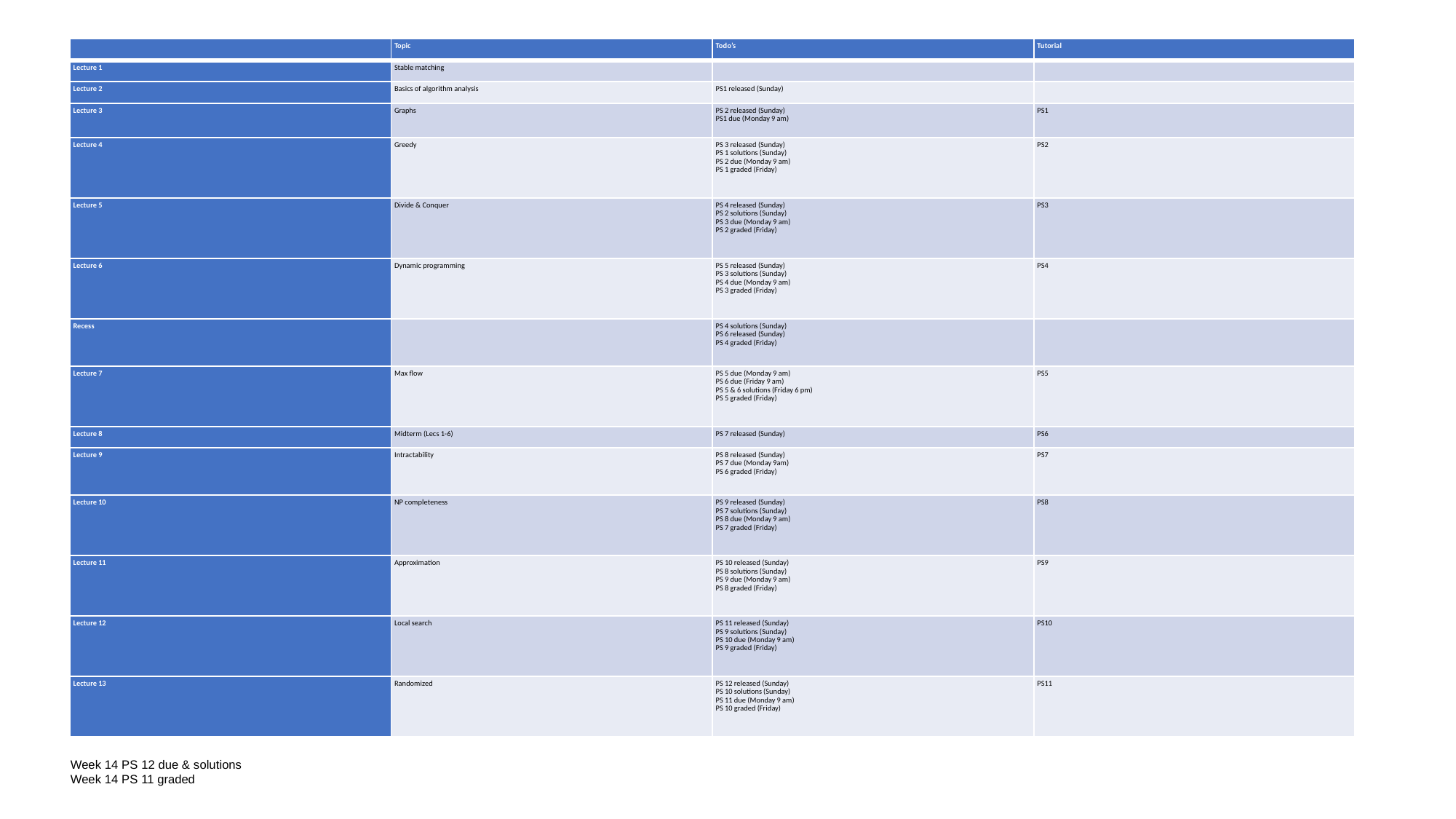

|  | Topic | Todo’s | Tutorial |
| --- | --- | --- | --- |
| Lecture 1 | Stable matching |  |  |
| Lecture 2 | Basics of algorithm analysis | PS1 released (Sunday) |  |
| Lecture 3 | Graphs | PS 2 released (Sunday) PS1 due (Monday 9 am) | PS1 |
| Lecture 4 | Greedy | PS 3 released (Sunday) PS 1 solutions (Sunday) PS 2 due (Monday 9 am) PS 1 graded (Friday) | PS2 |
| Lecture 5 | Divide & Conquer | PS 4 released (Sunday) PS 2 solutions (Sunday) PS 3 due (Monday 9 am) PS 2 graded (Friday) | PS3 |
| Lecture 6 | Dynamic programming | PS 5 released (Sunday) PS 3 solutions (Sunday) PS 4 due (Monday 9 am) PS 3 graded (Friday) | PS4 |
| Recess |  | PS 4 solutions (Sunday) PS 6 released (Sunday) PS 4 graded (Friday) |  |
| Lecture 7 | Max flow | PS 5 due (Monday 9 am) PS 6 due (Friday 9 am) PS 5 & 6 solutions (Friday 6 pm) PS 5 graded (Friday) | PS5 |
| Lecture 8 | Midterm (Lecs 1-6) | PS 7 released (Sunday) | PS6 |
| Lecture 9 | Intractability | PS 8 released (Sunday) PS 7 due (Monday 9am) PS 6 graded (Friday) | PS7 |
| Lecture 10 | NP completeness | PS 9 released (Sunday) PS 7 solutions (Sunday) PS 8 due (Monday 9 am) PS 7 graded (Friday) | PS8 |
| Lecture 11 | Approximation | PS 10 released (Sunday) PS 8 solutions (Sunday) PS 9 due (Monday 9 am) PS 8 graded (Friday) | PS9 |
| Lecture 12 | Local search | PS 11 released (Sunday) PS 9 solutions (Sunday) PS 10 due (Monday 9 am) PS 9 graded (Friday) | PS10 |
| Lecture 13 | Randomized | PS 12 released (Sunday) PS 10 solutions (Sunday) PS 11 due (Monday 9 am) PS 10 graded (Friday) | PS11 |
Week 14 PS 12 due & solutions
Week 14 PS 11 graded